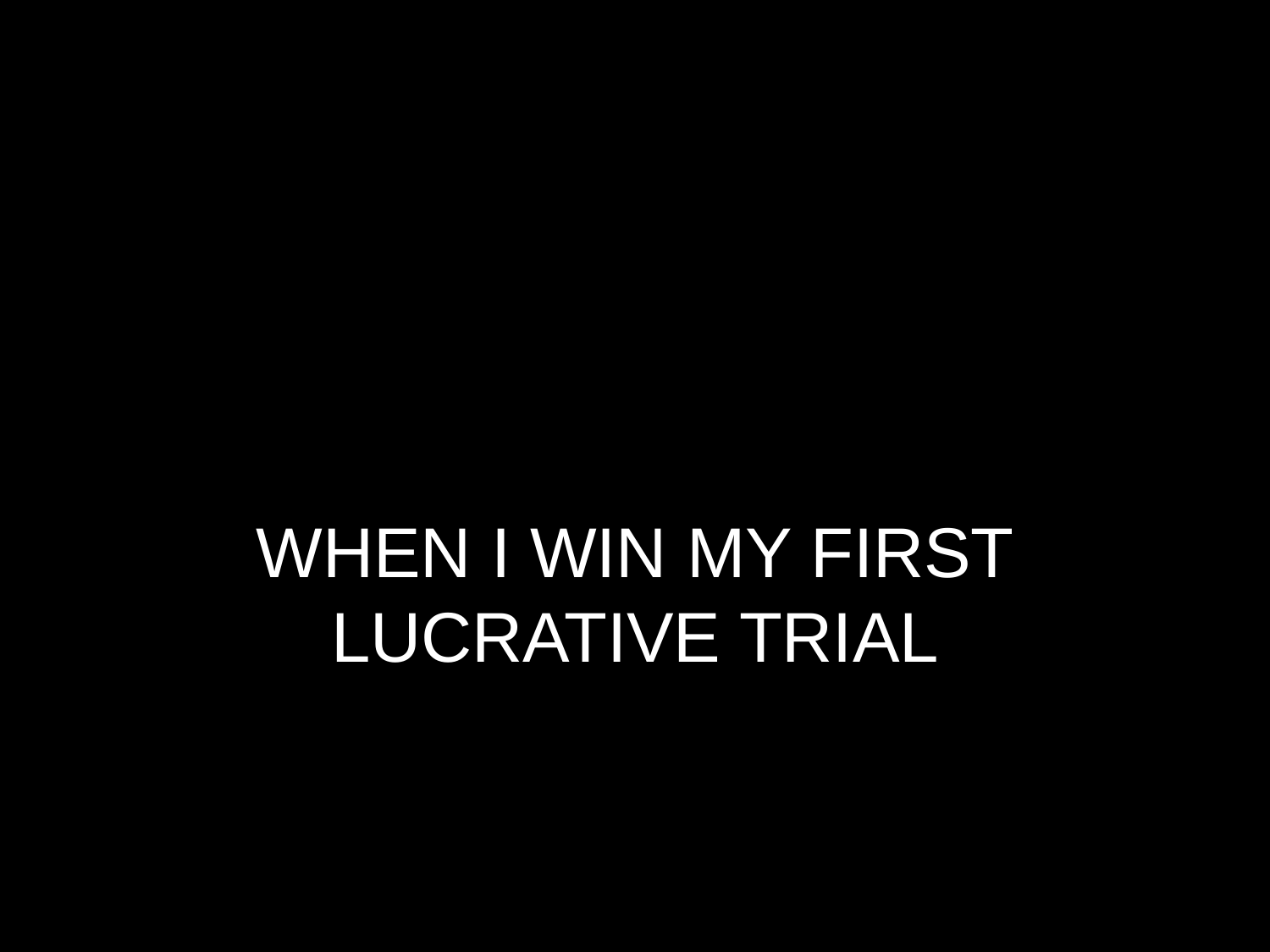

# WHEN I WIN MY FIRST LUCRATIVE TRIAL